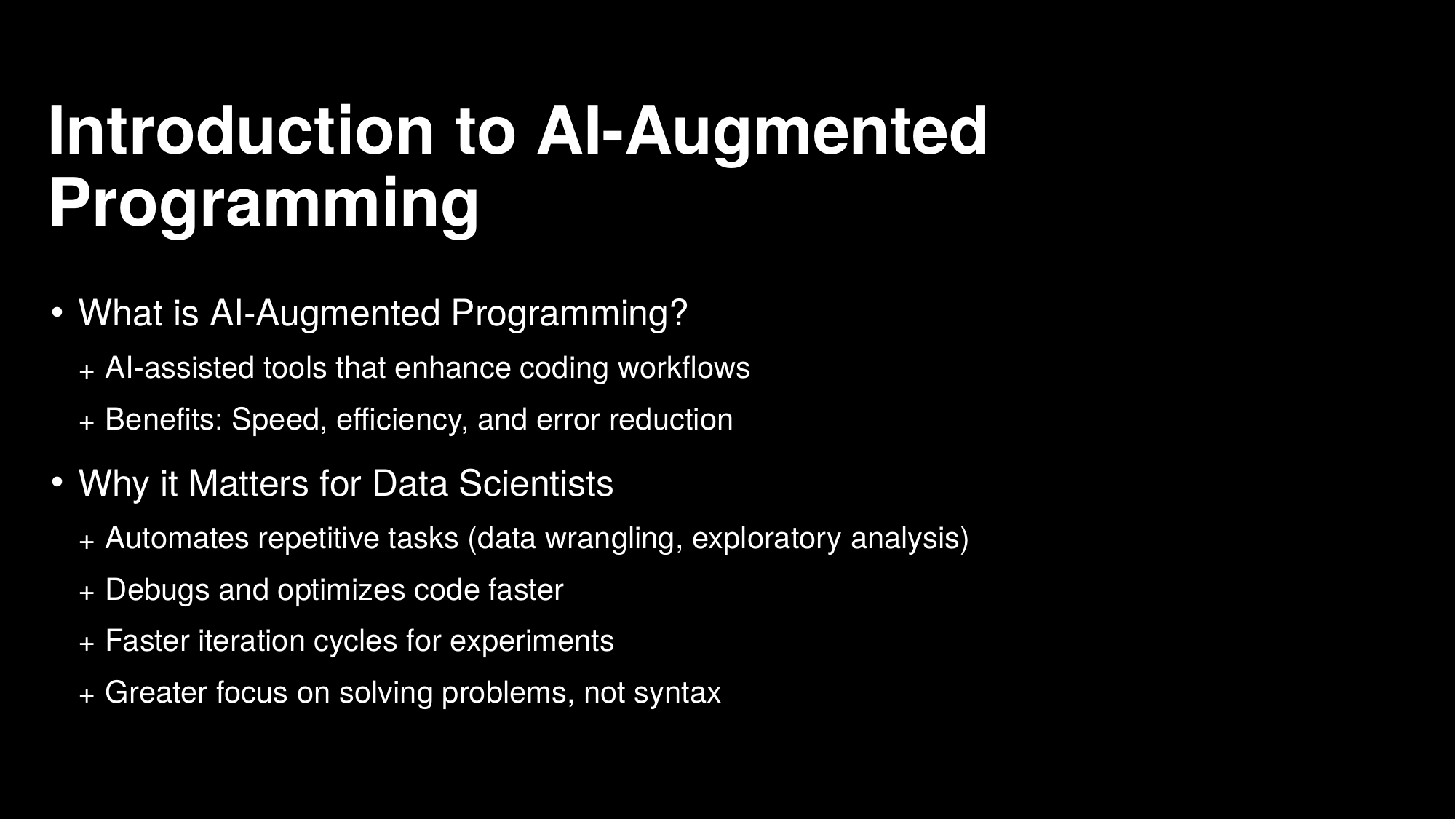

# Introduction to AI-Augmented Programming
What is AI-Augmented Programming?
AI-assisted tools that enhance coding workflows
Benefits: Speed, efficiency, and error reduction
Why it Matters for Data Scientists
Automates repetitive tasks (data wrangling, exploratory analysis)
Debugs and optimizes code faster
Faster iteration cycles for experiments
Greater focus on solving problems, not syntax